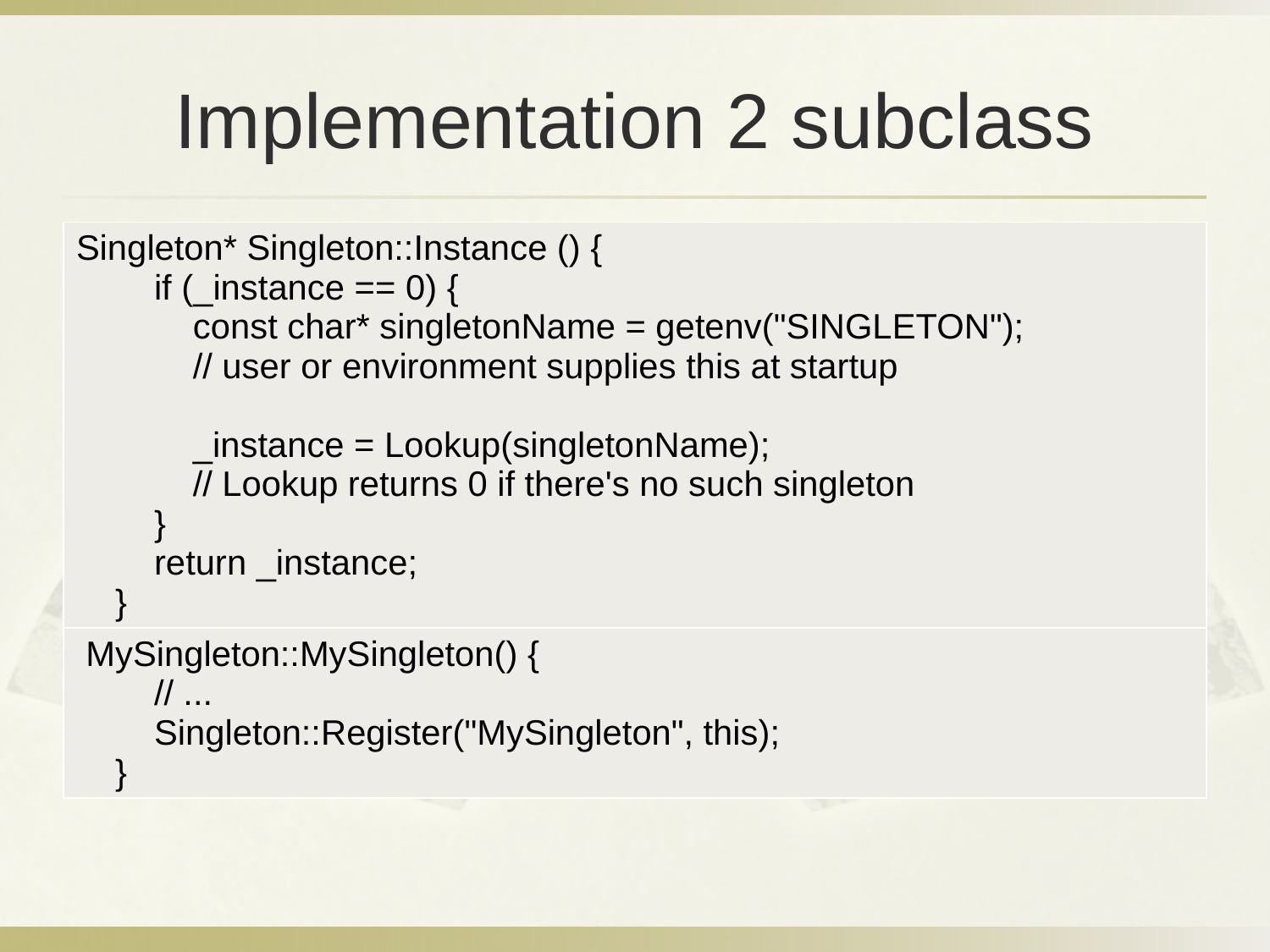

# Implementation 2 subclass
| Singleton\* Singleton::Instance () { if (\_instance == 0) { const char\* singletonName = getenv("SINGLETON"); // user or environment supplies this at startup \_instance = Lookup(singletonName); // Lookup returns 0 if there's no such singleton } return \_instance; } |
| --- |
| MySingleton::MySingleton() { // ... Singleton::Register("MySingleton", this); } |